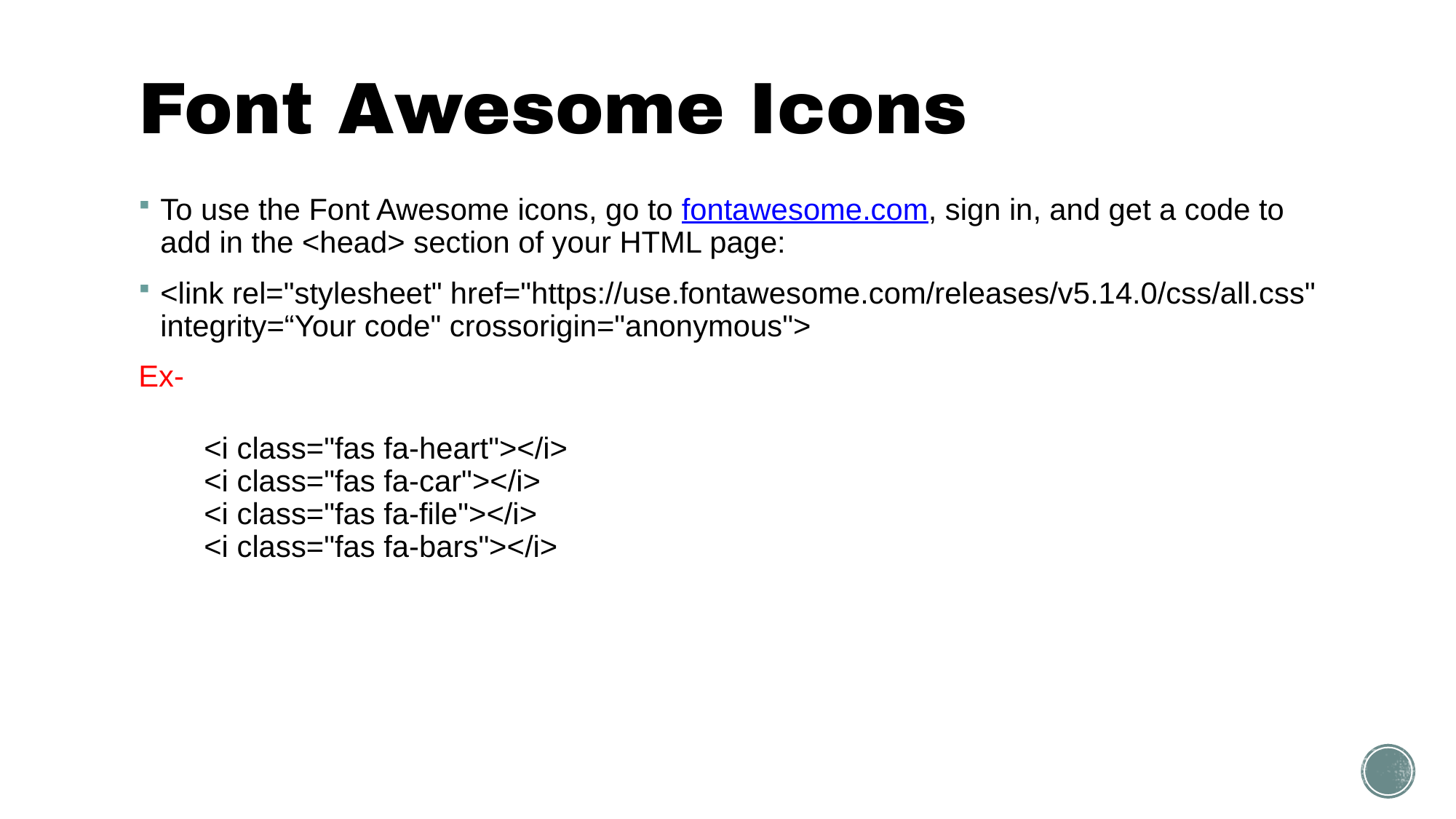

# Font Awesome Icons
To use the Font Awesome icons, go to fontawesome.com, sign in, and get a code to add in the <head> section of your HTML page:
<link rel="stylesheet" href="https://use.fontawesome.com/releases/v5.14.0/css/all.css" integrity=“Your code" crossorigin="anonymous">
Ex-
<i class="fas fa-heart"></i>
<i class="fas fa-car"></i>
<i class="fas fa-file"></i>
<i class="fas fa-bars"></i>